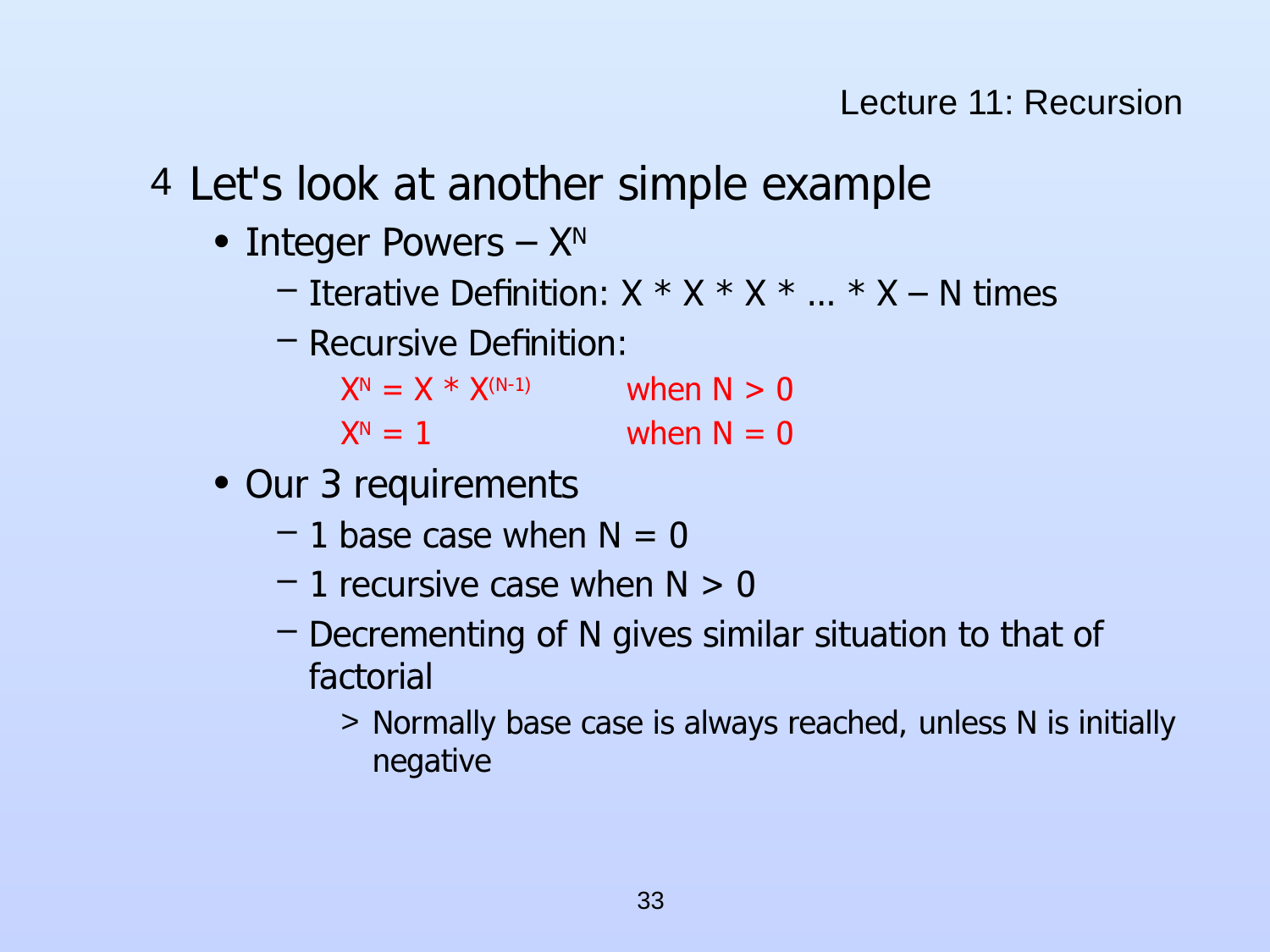

# Lecture 11: Recursion
Let's look at another simple example
Integer Powers – XN
Iterative Definition: X * X * X * … * X – N times
Recursive Definition:
XN = X * X(N-1) 	when N > 0
XN = 1		when N = 0
Our 3 requirements
1 base case when N = 0
1 recursive case when N > 0
Decrementing of N gives similar situation to that of factorial
Normally base case is always reached, unless N is initially negative
33